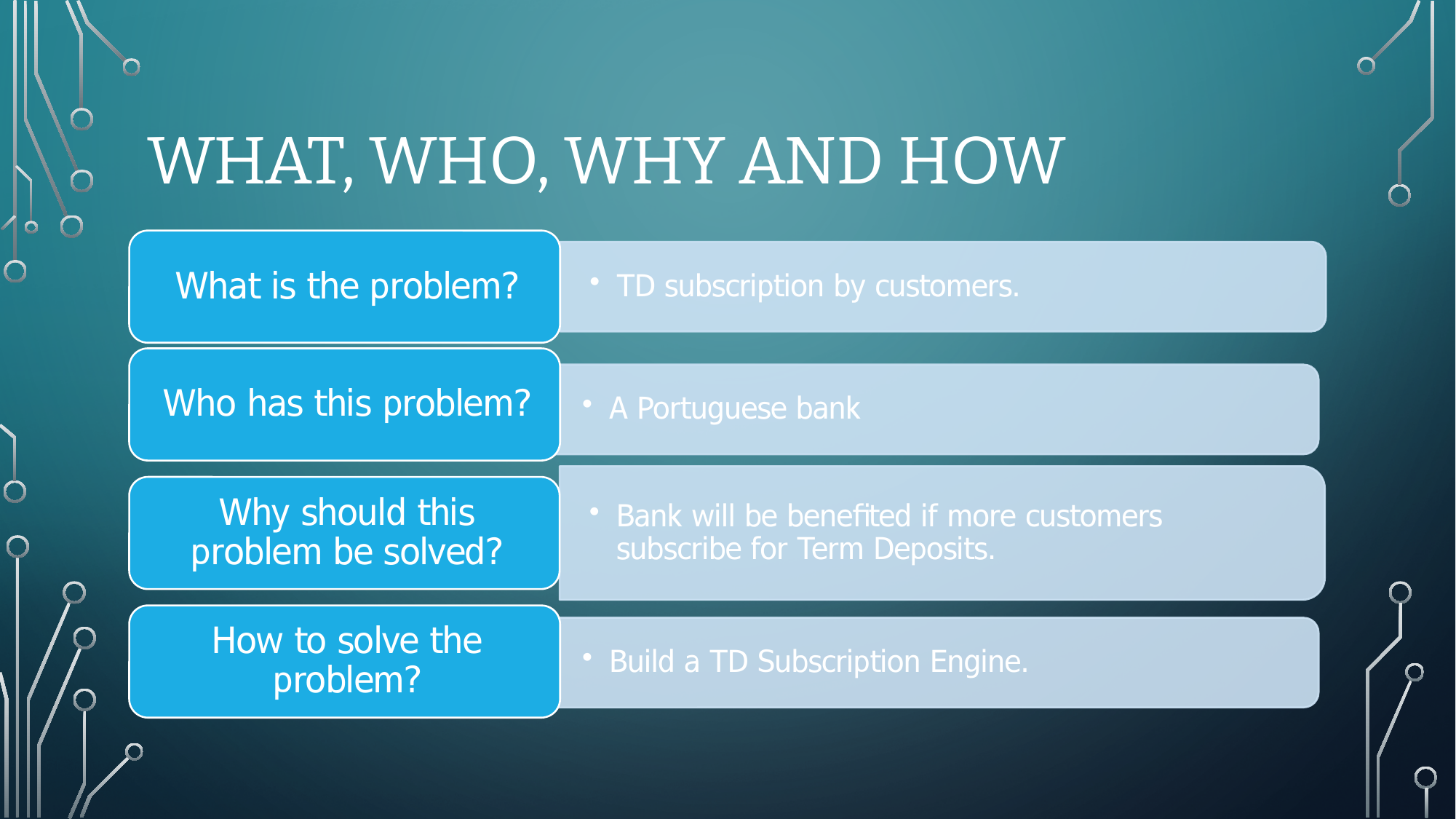

# What, Who, Why and how
TD subscription by customers.
What is the problem?
A Portuguese bank
Who has this problem?
Bank will be benefited if more customers subscribe for Term Deposits.
Why should this problem be solved?
Build a TD Subscription Engine.
How to solve the problem?